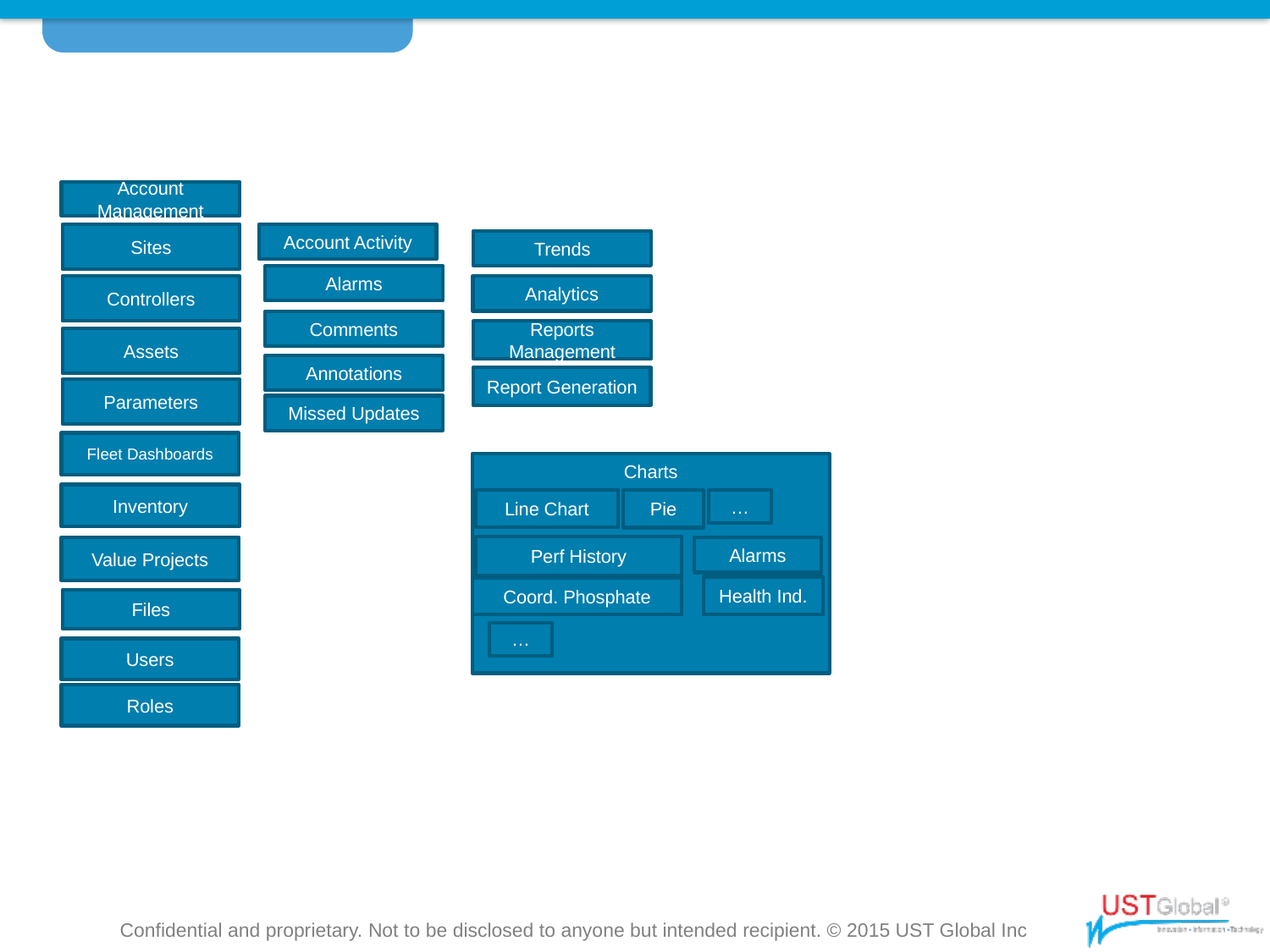

Account Management
Sites
Account Activity
Trends
Alarms
Analytics
Controllers
Comments
Reports Management
Assets
Annotations
Report Generation
Parameters
Missed Updates
Fleet Dashboards
Charts
Inventory
Line Chart
…
Pie
Perf History
Alarms
Value Projects
Health Ind.
Coord. Phosphate
Files
…
Users
Roles